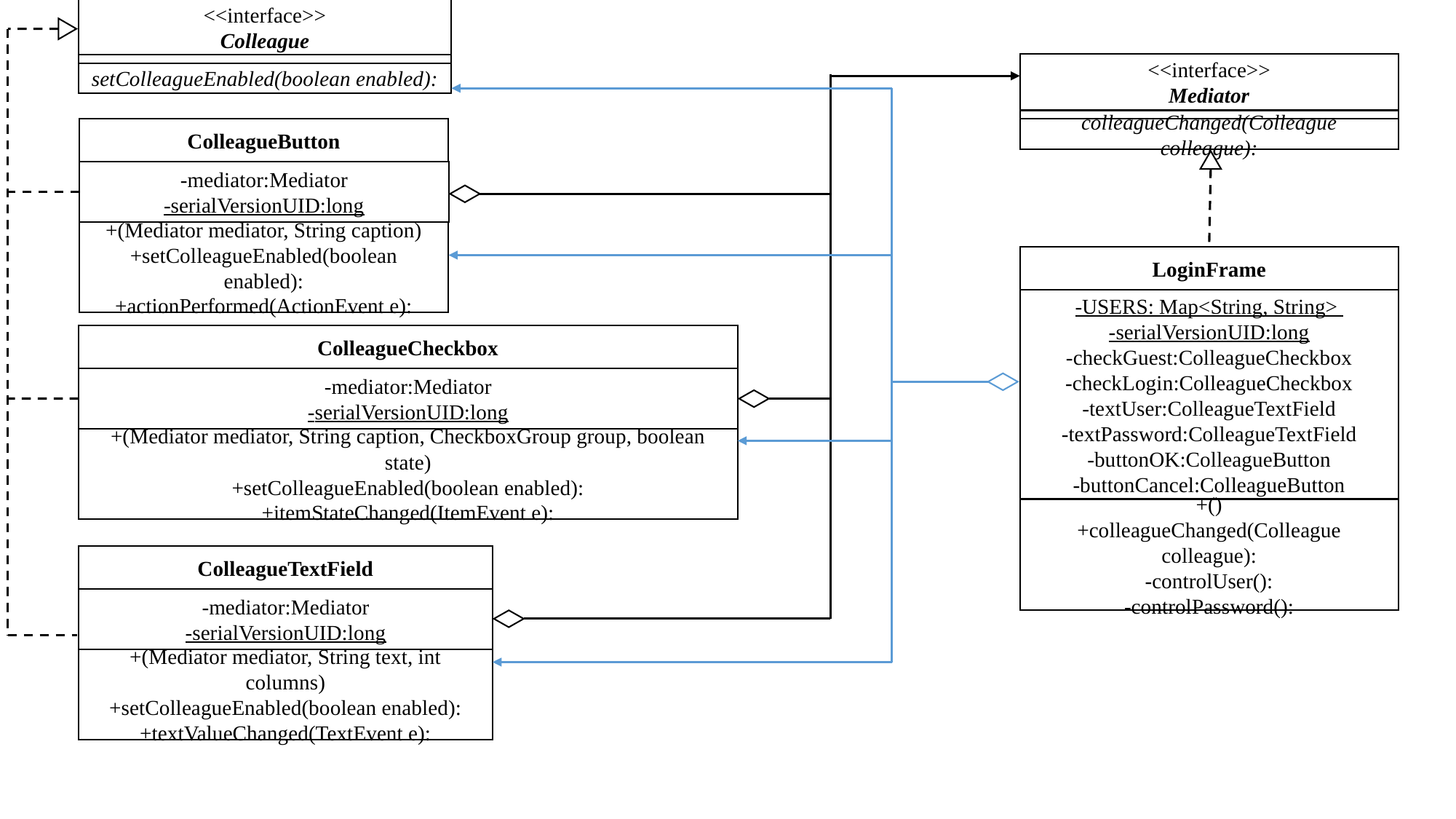

<<interface>>
Colleague

setColleagueEnabled(boolean enabled):

<<interface>>
Mediator

colleagueChanged(Colleague colleague):
ColleagueButton
-mediator:Mediator
-serialVersionUID:long
+(Mediator mediator, String caption)
+setColleagueEnabled(boolean enabled):
+actionPerformed(ActionEvent e):

LoginFrame
-USERS: Map<String, String>
-serialVersionUID:long
-checkGuest:ColleagueCheckbox
-checkLogin:ColleagueCheckbox
-textUser:ColleagueTextField
-textPassword:ColleagueTextField
-buttonOK:ColleagueButton
-buttonCancel:ColleagueButton
+()
+colleagueChanged(Colleague colleague):
-controlUser():
-controlPassword():
ColleagueCheckbox
-mediator:Mediator
-serialVersionUID:long
+(Mediator mediator, String caption, CheckboxGroup group, boolean state)
+setColleagueEnabled(boolean enabled):
+itemStateChanged(ItemEvent e):

ColleagueTextField
-mediator:Mediator
-serialVersionUID:long
+(Mediator mediator, String text, int columns)
+setColleagueEnabled(boolean enabled):
+textValueChanged(TextEvent e):